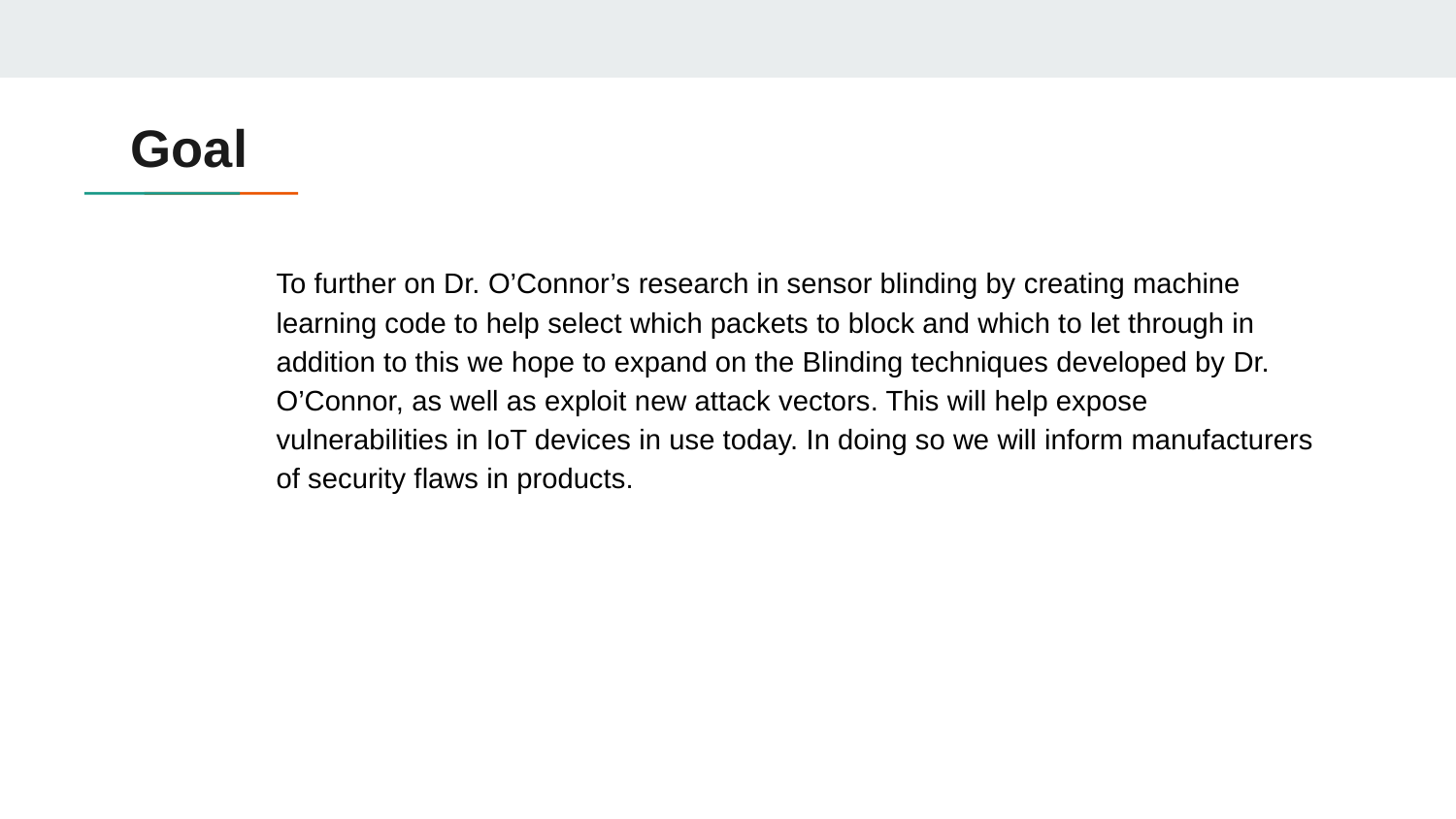

# Goal
To further on Dr. O’Connor’s research in sensor blinding by creating machine learning code to help select which packets to block and which to let through in addition to this we hope to expand on the Blinding techniques developed by Dr. O’Connor, as well as exploit new attack vectors. This will help expose vulnerabilities in IoT devices in use today. In doing so we will inform manufacturers of security flaws in products.